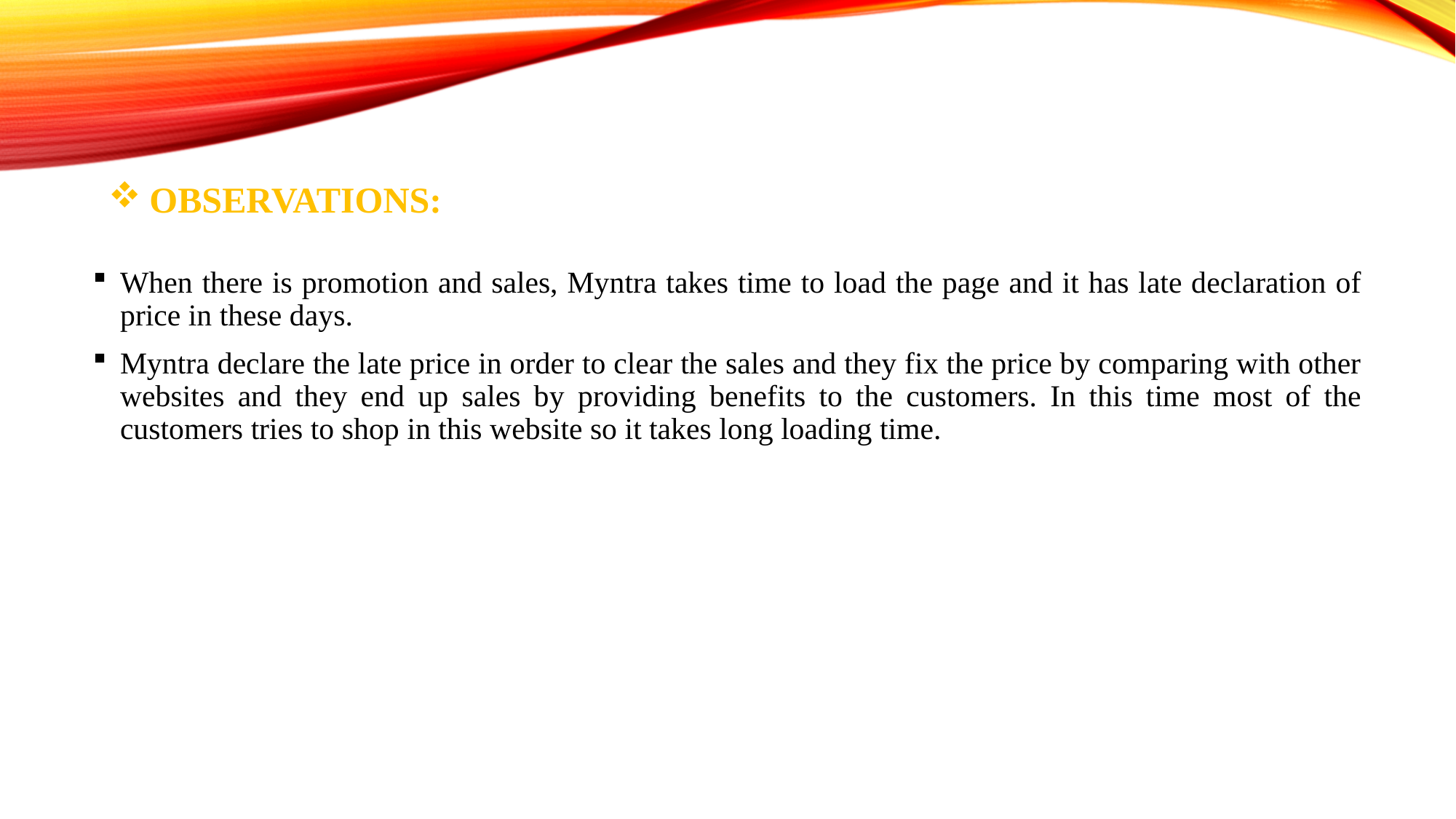

# Observations:
When there is promotion and sales, Myntra takes time to load the page and it has late declaration of price in these days.
Myntra declare the late price in order to clear the sales and they fix the price by comparing with other websites and they end up sales by providing benefits to the customers. In this time most of the customers tries to shop in this website so it takes long loading time.